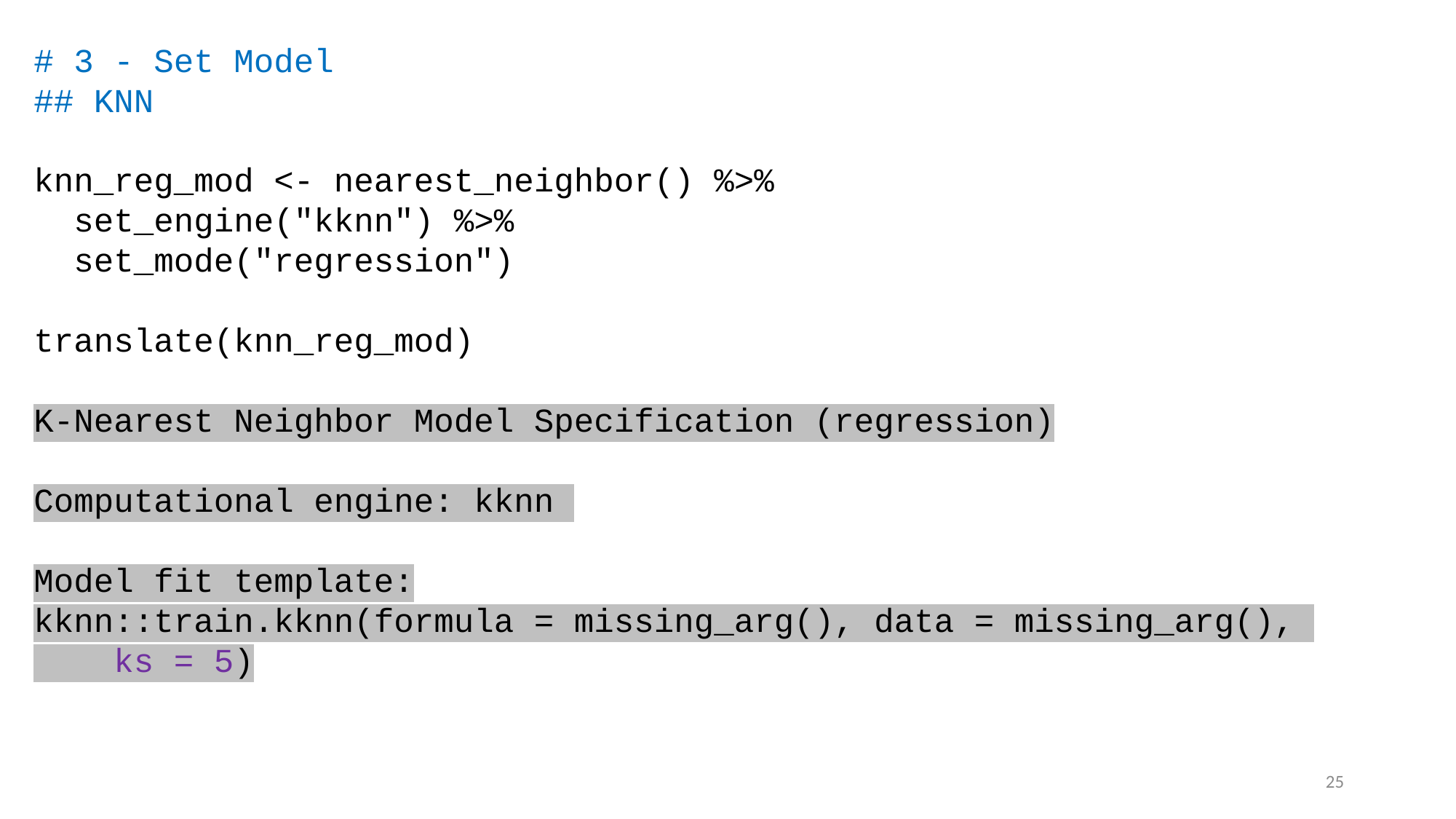

# 3 - Set Model
## KNN

knn_reg_mod <- nearest_neighbor() %>%
  set_engine("kknn") %>%
  set_mode("regression")

translate(knn_reg_mod)

K-Nearest Neighbor Model Specification (regression)

Computational engine: kknn

Model fit template:
kknn::train.kknn(formula = missing_arg(), data = missing_arg(),
    ks = 5)
25